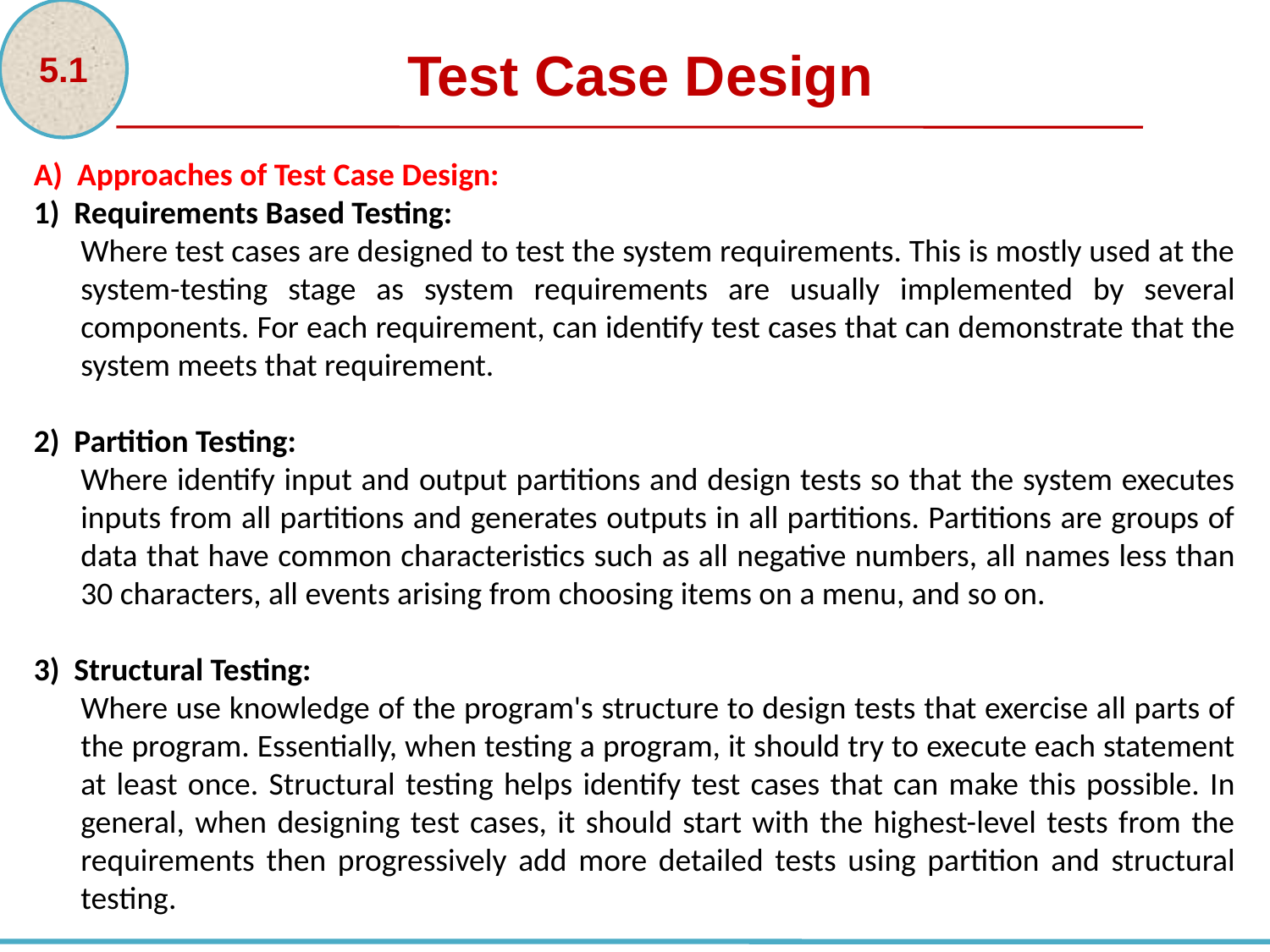

5.1
Test Case Design
A)  Approaches of Test Case Design:
1)  Requirements Based Testing:
Where test cases are designed to test the system requirements. This is mostly used at the system-testing stage as system requirements are usually implemented by several components. For each requirement, can identify test cases that can demonstrate that the system meets that requirement.

2)  Partition Testing:
Where identify input and output partitions and design tests so that the system executes inputs from all partitions and generates outputs in all partitions. Partitions are groups of data that have common characteristics such as all negative numbers, all names less than 30 characters, all events arising from choosing items on a menu, and so on.

3)  Structural Testing:
Where use knowledge of the program's structure to design tests that exercise all parts of the program. Essentially, when testing a program, it should try to execute each statement at least once. Structural testing helps identify test cases that can make this possible. In general, when designing test cases, it should start with the highest-level tests from the requirements then progressively add more detailed tests using partition and structural testing.